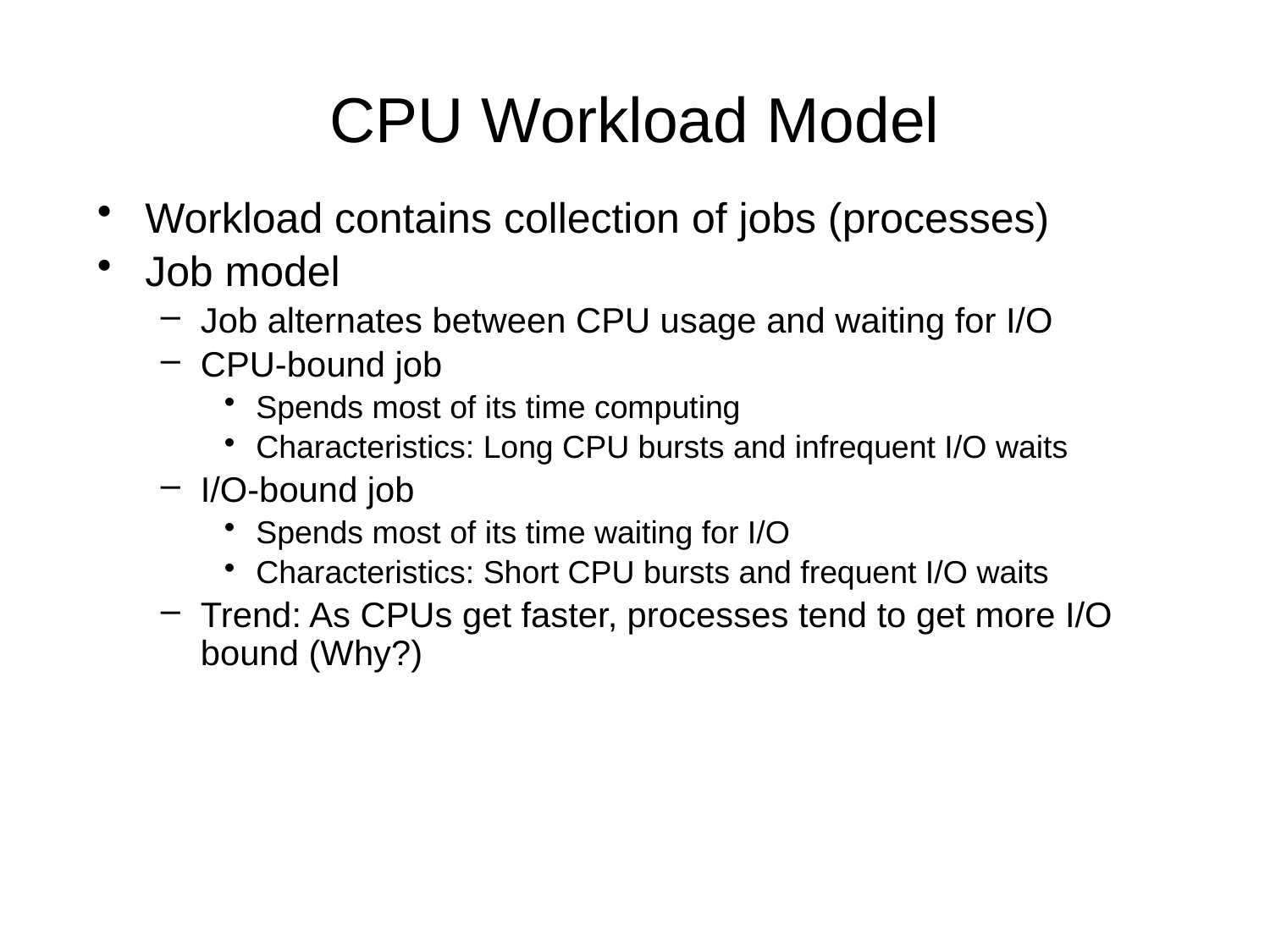

# CPU Workload Model
Workload contains collection of jobs (processes)
Job model
Job alternates between CPU usage and waiting for I/O
CPU-bound job
Spends most of its time computing
Characteristics: Long CPU bursts and infrequent I/O waits
I/O-bound job
Spends most of its time waiting for I/O
Characteristics: Short CPU bursts and frequent I/O waits
Trend: As CPUs get faster, processes tend to get more I/O bound (Why?)